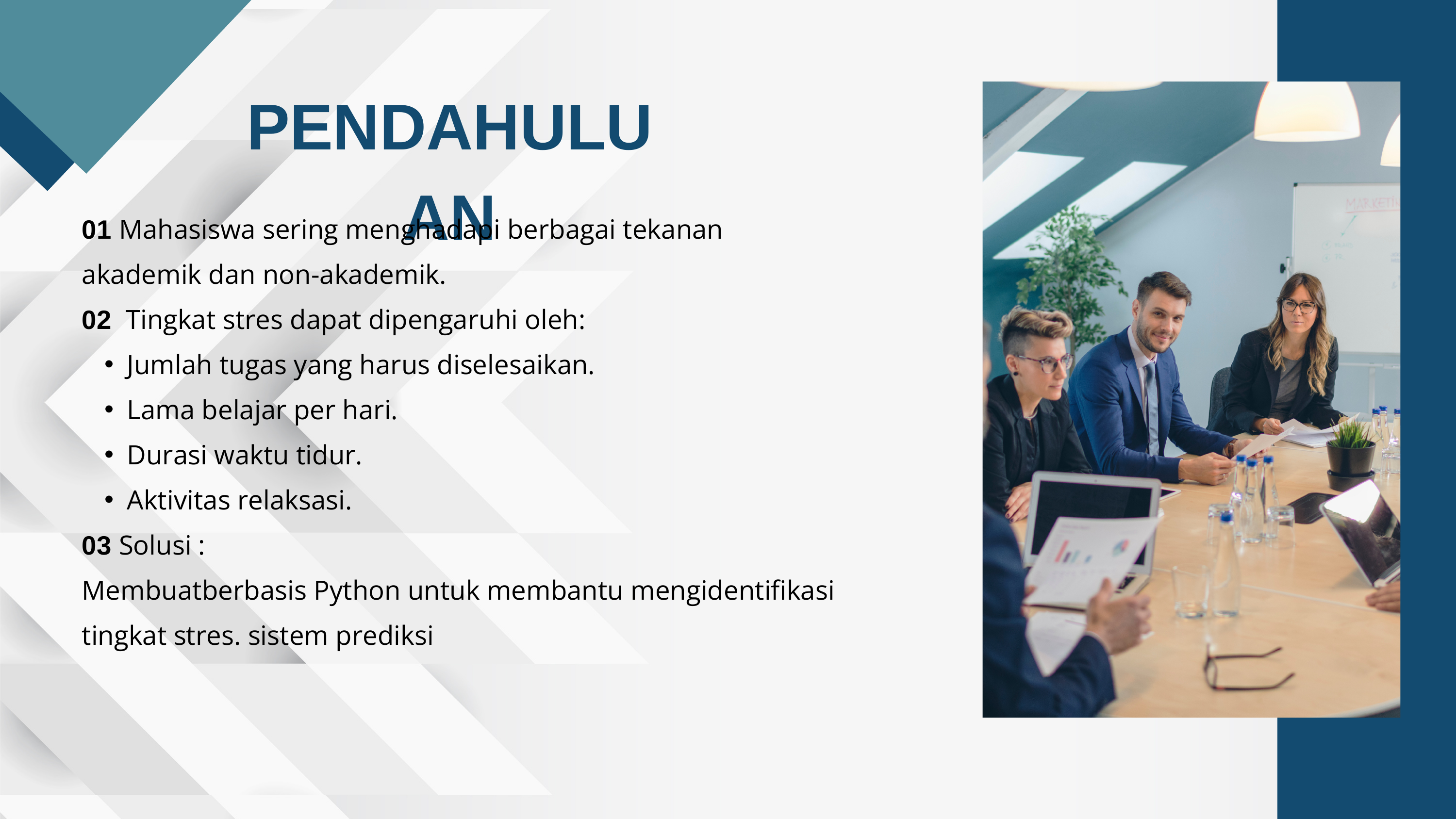

PENDAHULUAN

01 Mahasiswa sering menghadapi berbagai tekanan akademik dan non-akademik.
02  Tingkat stres dapat dipengaruhi oleh:
Jumlah tugas yang harus diselesaikan.
Lama belajar per hari.
Durasi waktu tidur.
Aktivitas relaksasi.
03 Solusi :
Membuatberbasis Python untuk membantu mengidentifikasi tingkat stres. sistem prediksi